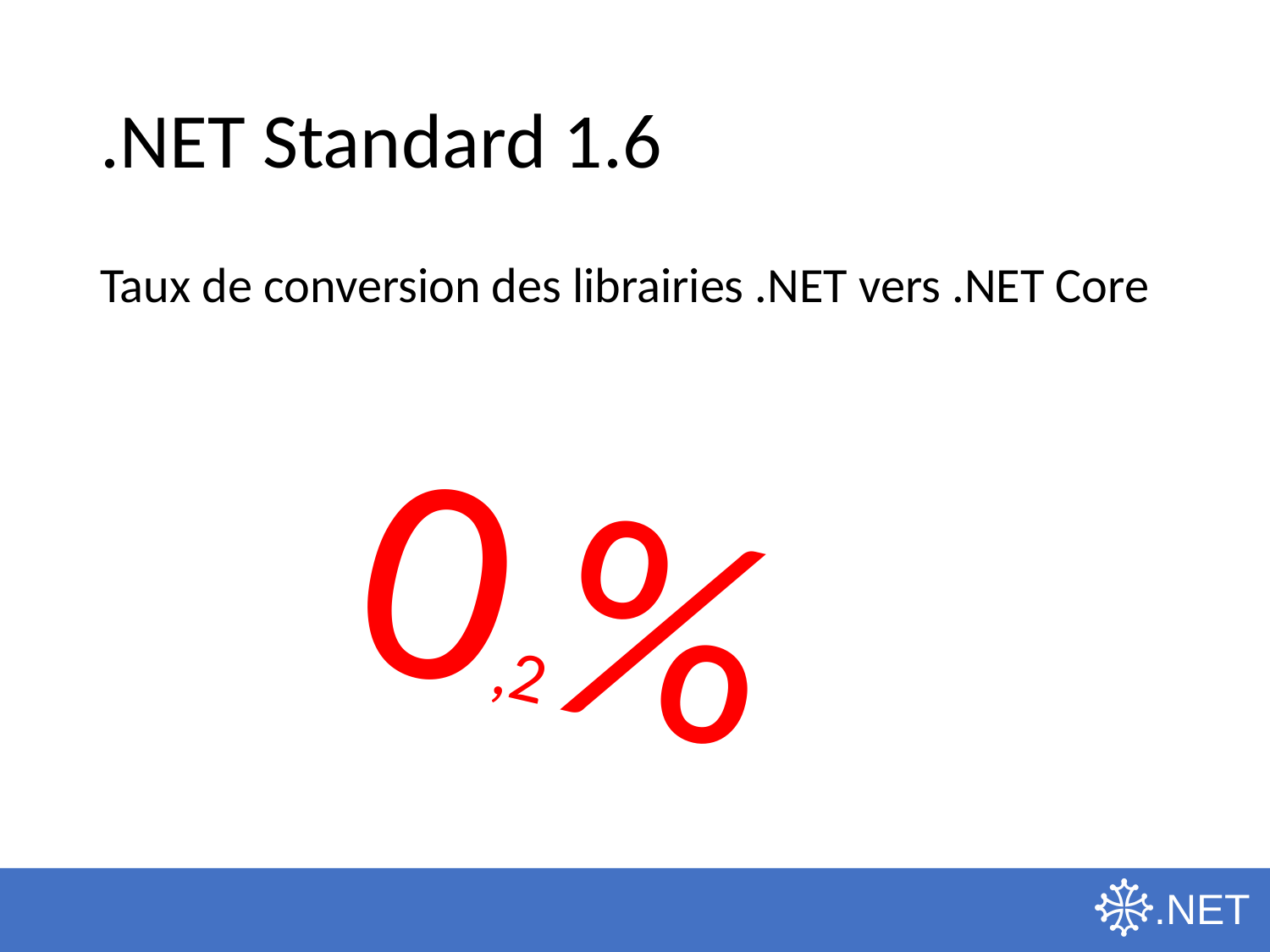

# .NET Standard 1.6
Taux de conversion des librairies .NET vers .NET Core
0,2%